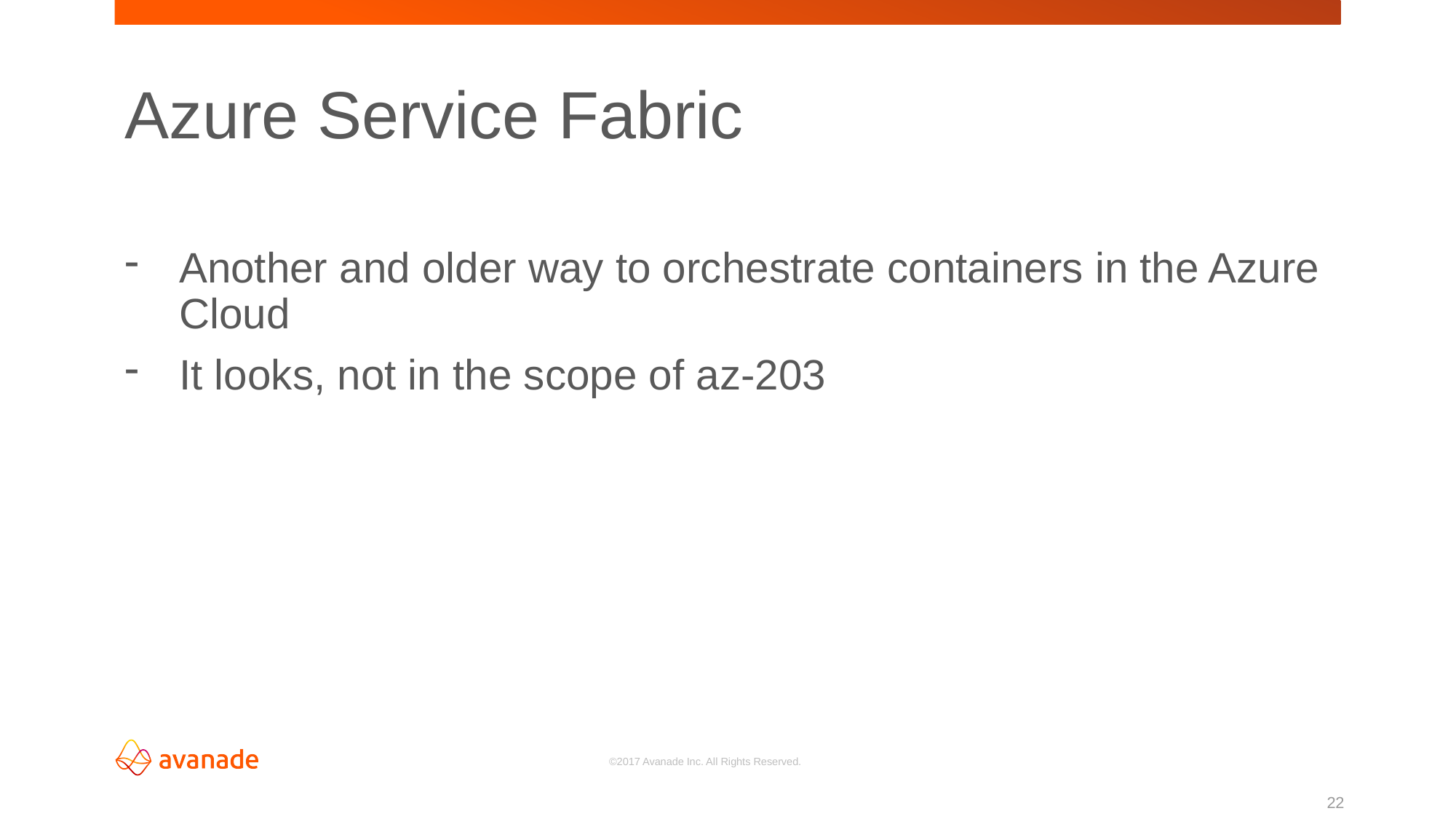

Azure Service Fabric

Another and older way to orchestrate containers in the Azure Cloud
It looks, not in the scope of az-203
22